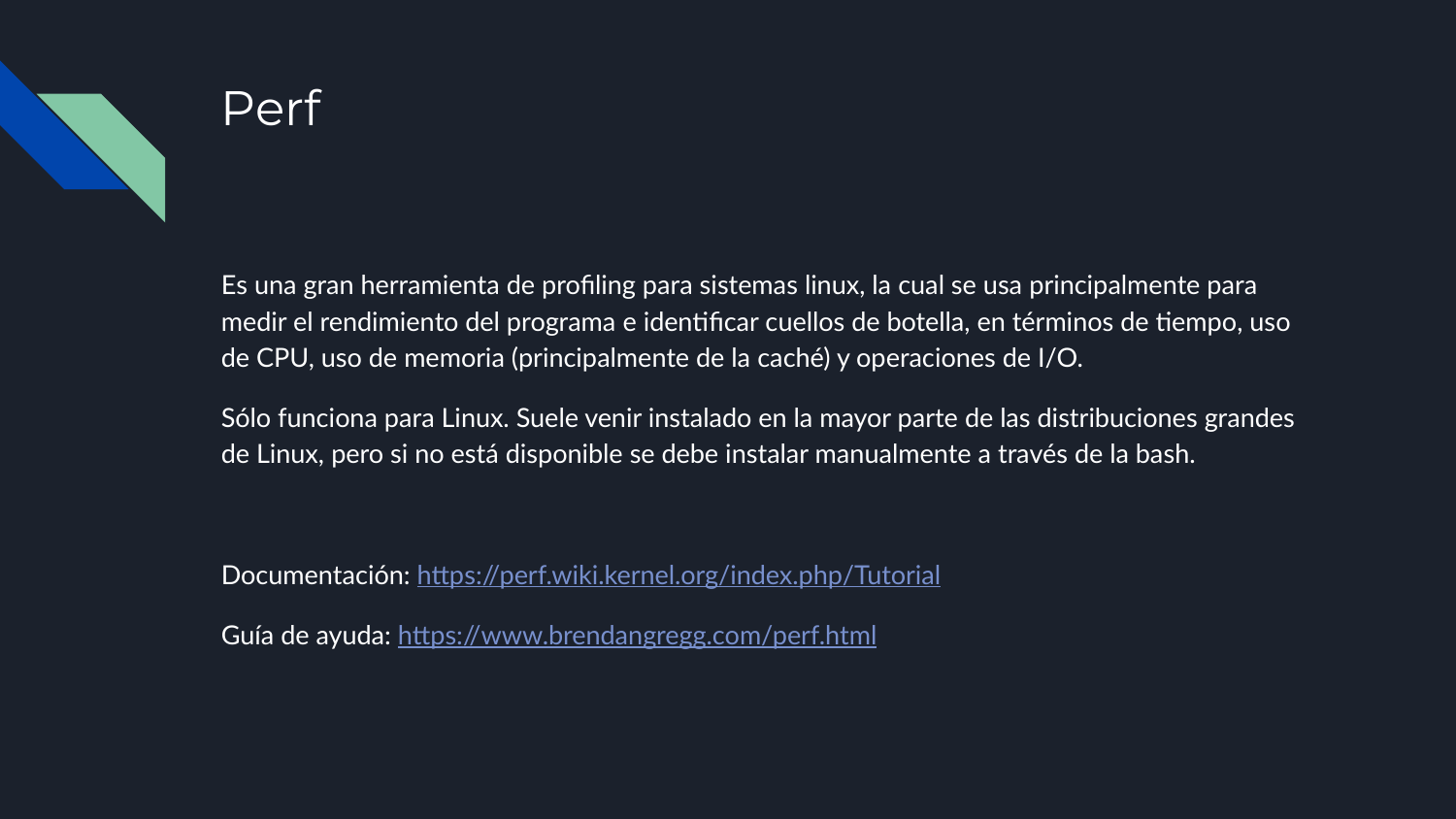

# Perf
Es una gran herramienta de profiling para sistemas linux, la cual se usa principalmente para medir el rendimiento del programa e identificar cuellos de botella, en términos de tiempo, uso de CPU, uso de memoria (principalmente de la caché) y operaciones de I/O.
Sólo funciona para Linux. Suele venir instalado en la mayor parte de las distribuciones grandes de Linux, pero si no está disponible se debe instalar manualmente a través de la bash.

Documentación: https://perf.wiki.kernel.org/index.php/Tutorial
Guía de ayuda: https://www.brendangregg.com/perf.html